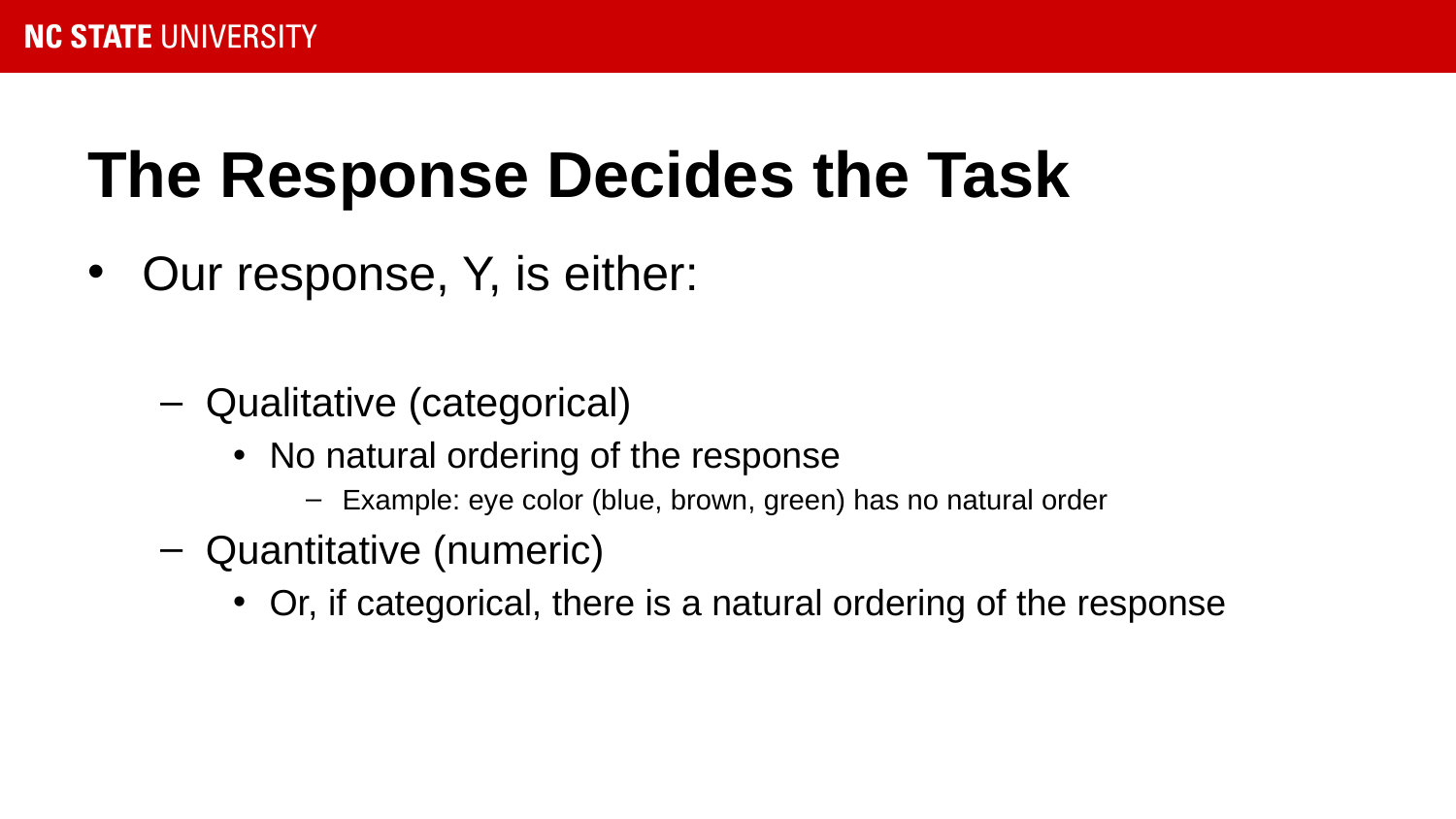

# The Response Decides the Task
Our response, Y, is either:

Qualitative (categorical)
No natural ordering of the response
Example: eye color (blue, brown, green) has no natural order
Quantitative (numeric)
Or, if categorical, there is a natural ordering of the response